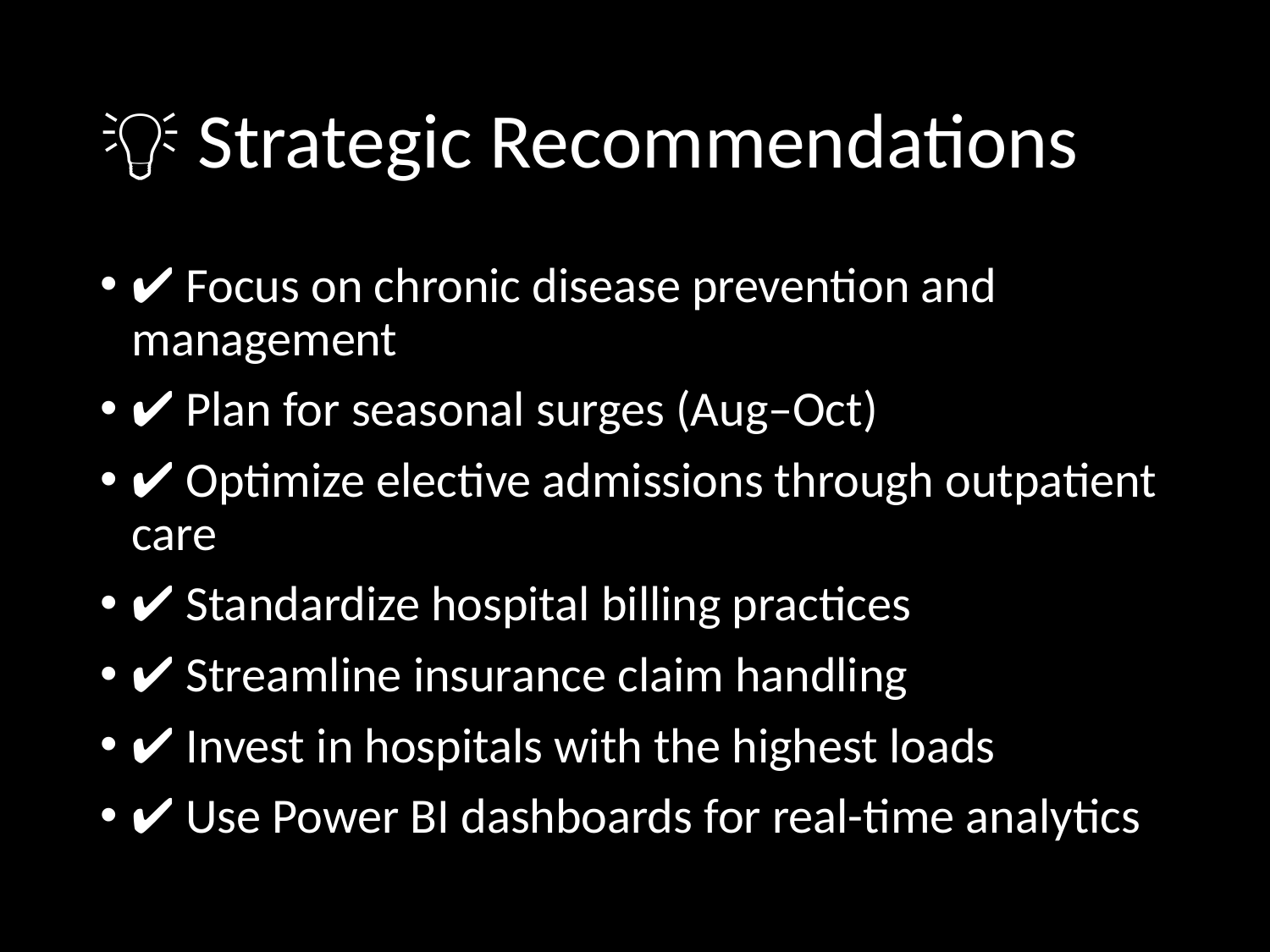

# 💡 Strategic Recommendations
✔ Focus on chronic disease prevention and management
✔ Plan for seasonal surges (Aug–Oct)
✔ Optimize elective admissions through outpatient care
✔ Standardize hospital billing practices
✔ Streamline insurance claim handling
✔ Invest in hospitals with the highest loads
✔ Use Power BI dashboards for real-time analytics